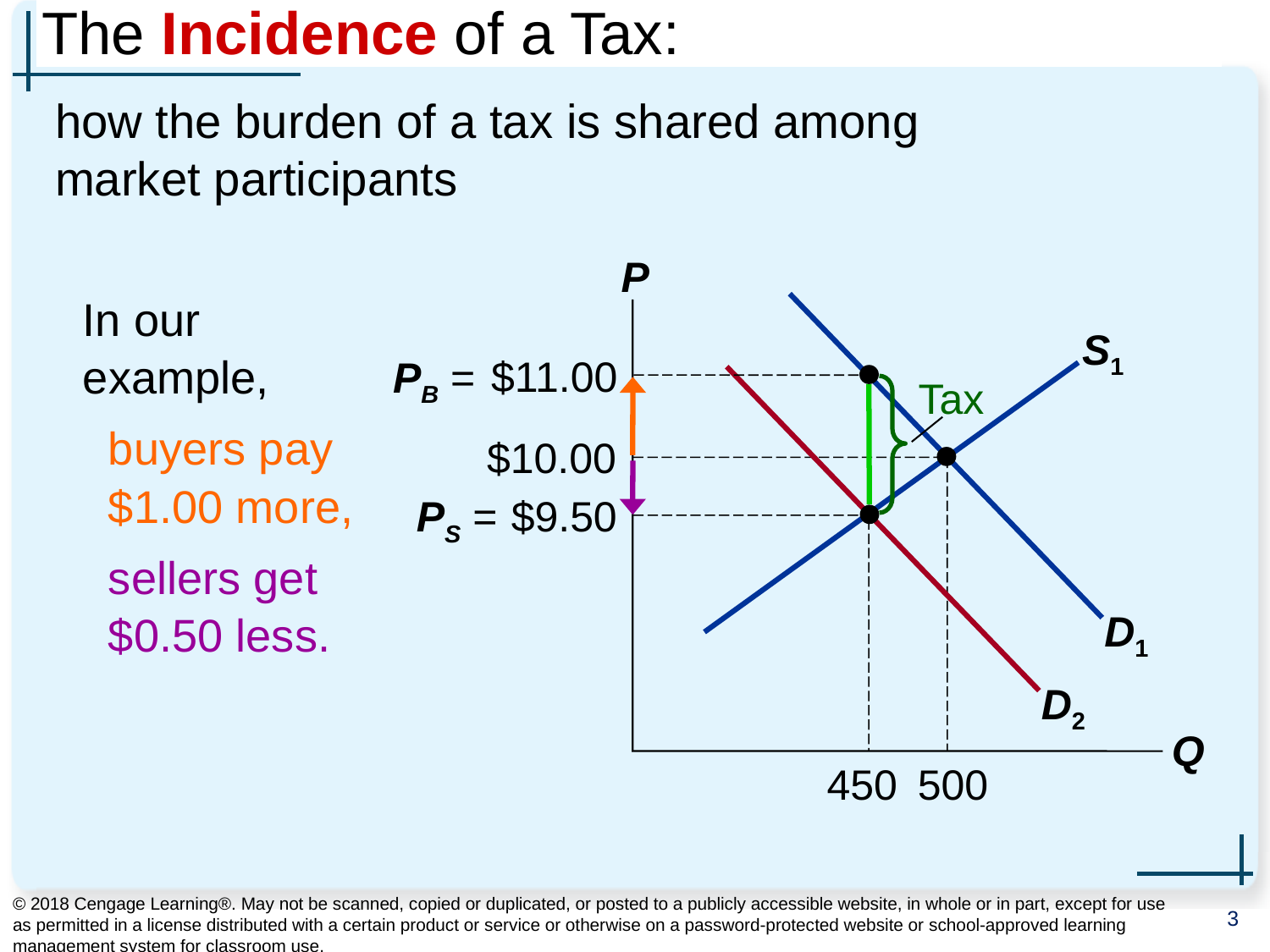

# The Incidence of a Tax:
how the burden of a tax is shared among
market participants
P

Q
In our example,
  buyers pay
  $1.00 more,
  sellers get
  $0.50 less.

D1
S1

PB =
$11.00

Tax

D2

450

$10.00

500

PS =
$9.50

© 2018 Cengage Learning®. May not be scanned, copied or duplicated, or posted to a publicly accessible website, in whole or in part, except for use as permitted in a license distributed with a certain product or service or otherwise on a password-protected website or school-approved learning management system for classroom use.
3